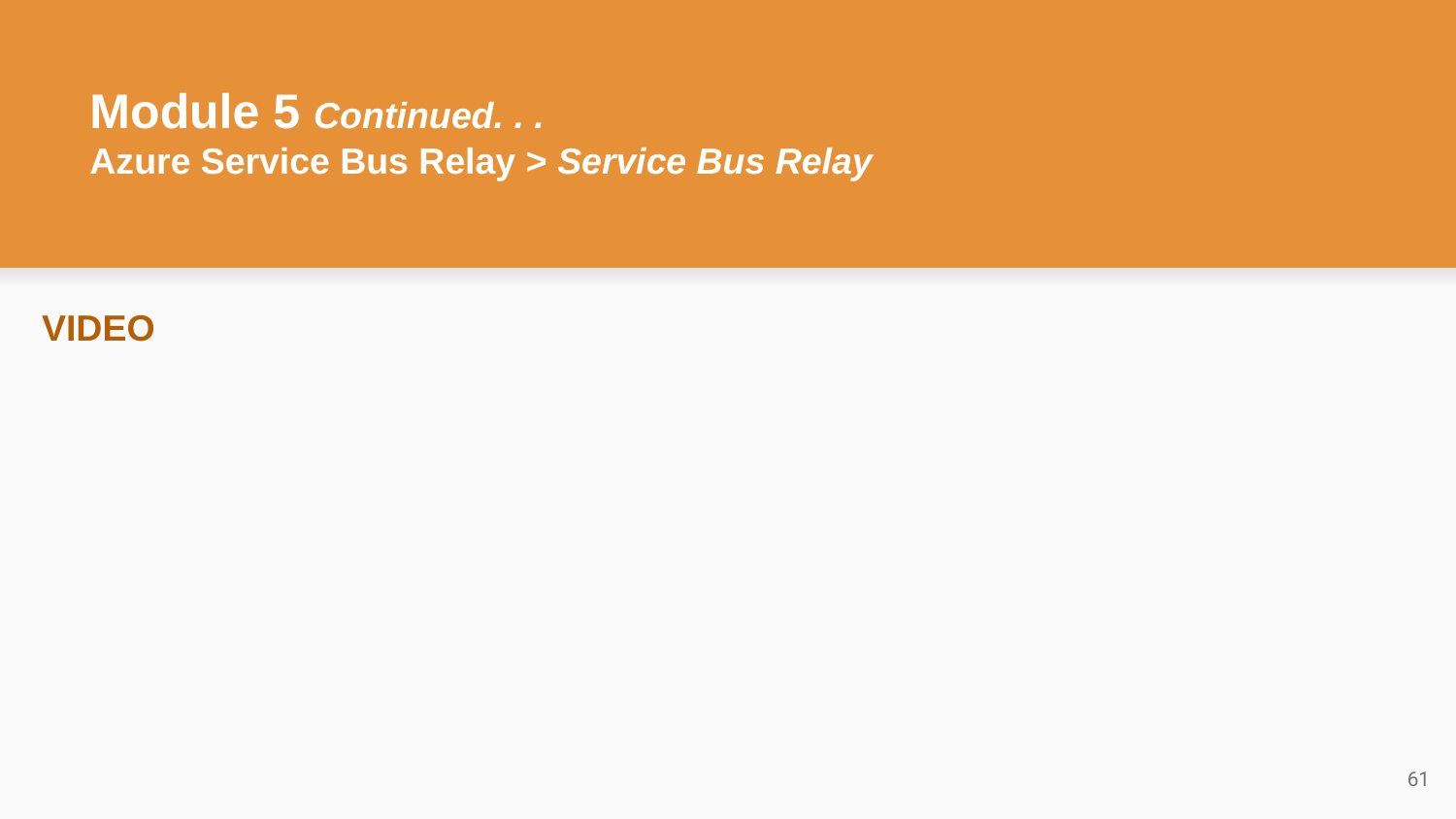

# Module 5 Continued. . .
Azure Service Bus Relay > Service Bus Relay

VIDEO
61